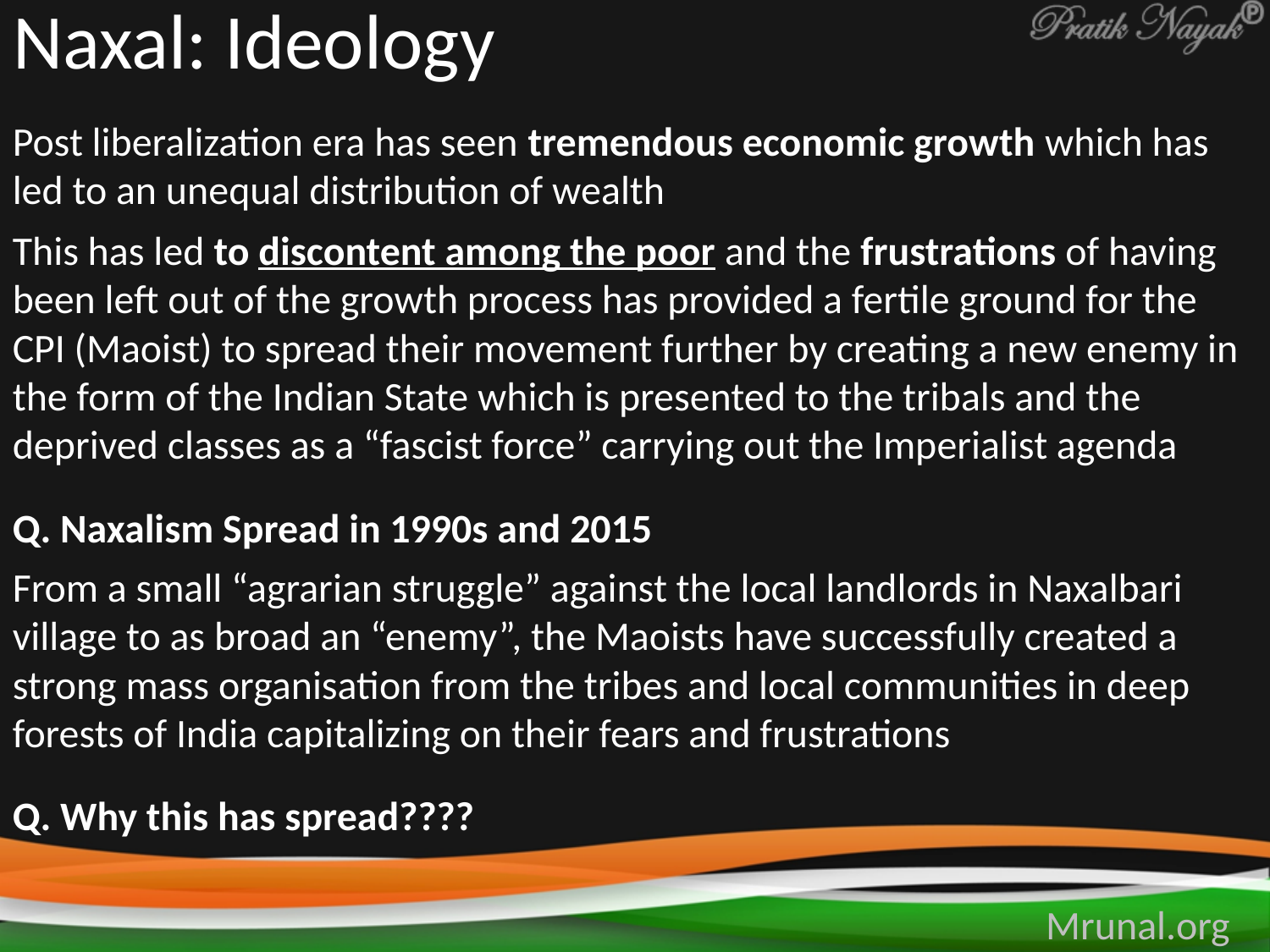

# Naxal: Ideology
Post liberalization era has seen tremendous economic growth which has led to an unequal distribution of wealth
This has led to discontent among the poor and the frustrations of having been left out of the growth process has provided a fertile ground for the CPI (Maoist) to spread their movement further by creating a new enemy in the form of the Indian State which is presented to the tribals and the deprived classes as a “fascist force” carrying out the Imperialist agenda
Q. Naxalism Spread in 1990s and 2015
From a small “agrarian struggle” against the local landlords in Naxalbari village to as broad an “enemy”, the Maoists have successfully created a strong mass organisation from the tribes and local communities in deep forests of India capitalizing on their fears and frustrations
Q. Why this has spread????
Mrunal.org